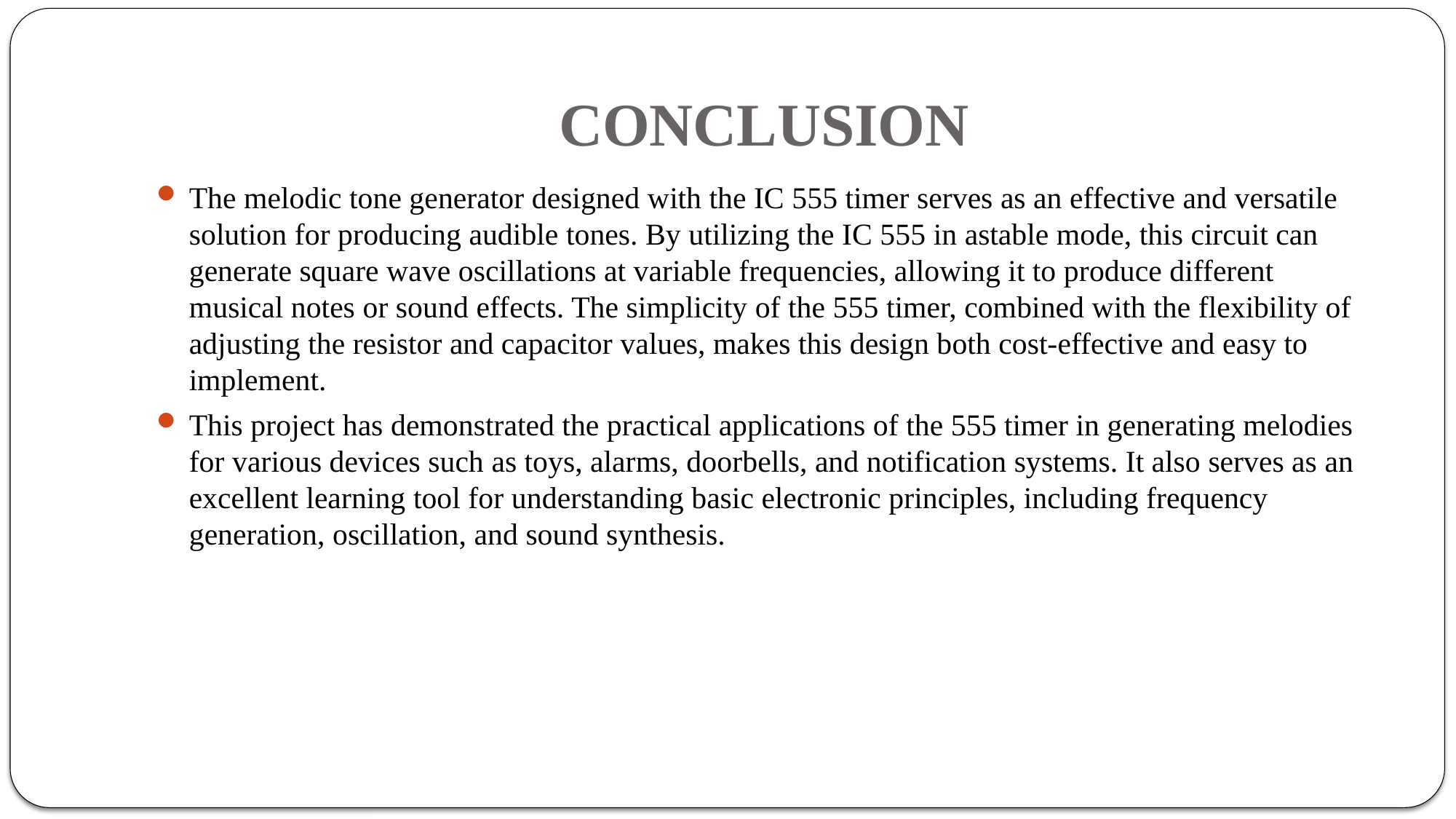

# CONCLUSION
The melodic tone generator designed with the IC 555 timer serves as an effective and versatile solution for producing audible tones. By utilizing the IC 555 in astable mode, this circuit can generate square wave oscillations at variable frequencies, allowing it to produce different musical notes or sound effects. The simplicity of the 555 timer, combined with the flexibility of adjusting the resistor and capacitor values, makes this design both cost-effective and easy to implement.
This project has demonstrated the practical applications of the 555 timer in generating melodies for various devices such as toys, alarms, doorbells, and notification systems. It also serves as an excellent learning tool for understanding basic electronic principles, including frequency generation, oscillation, and sound synthesis.